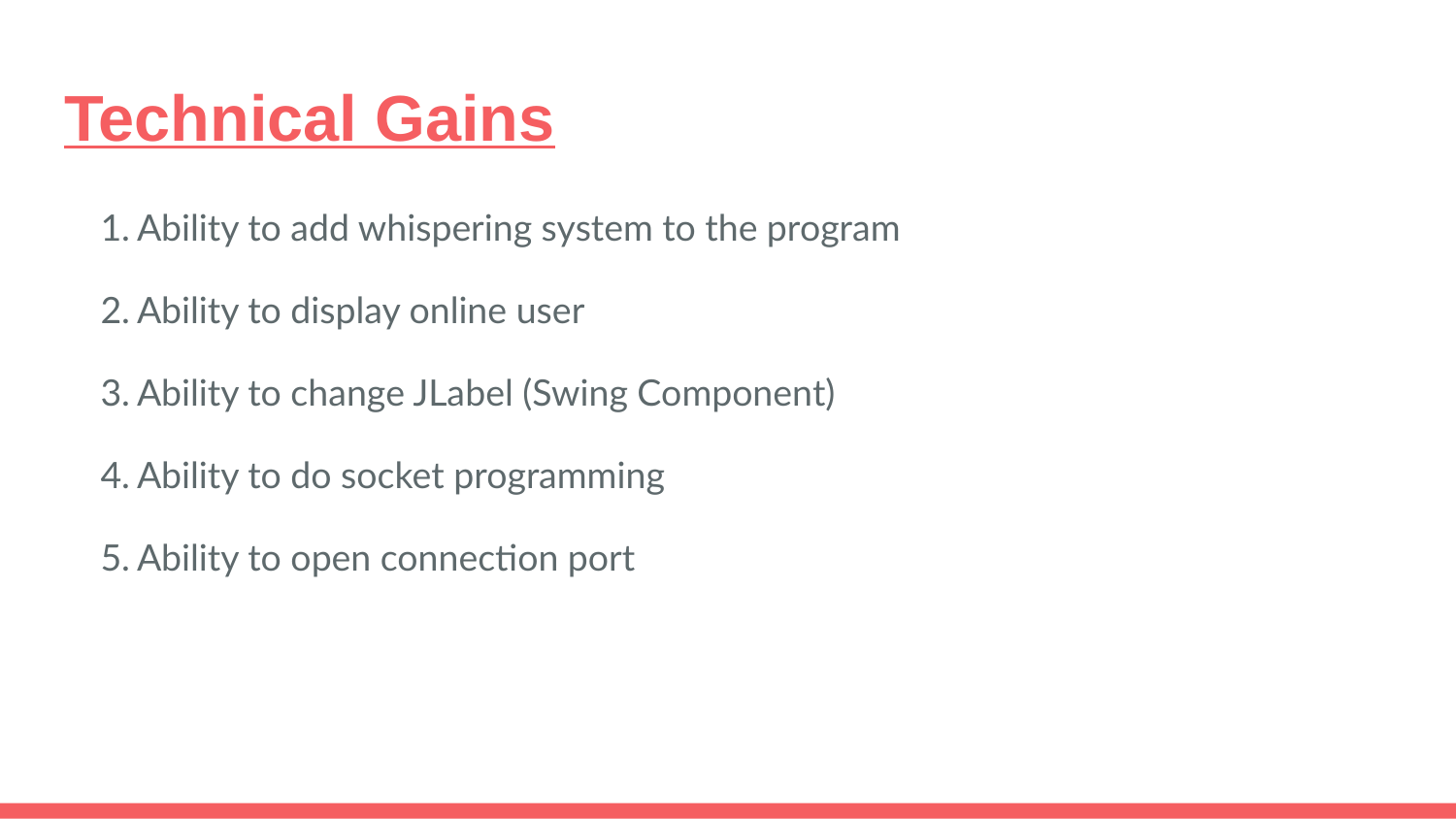

# Technical Gains
Ability to add whispering system to the program
Ability to display online user
Ability to change JLabel (Swing Component)
Ability to do socket programming
Ability to open connection port